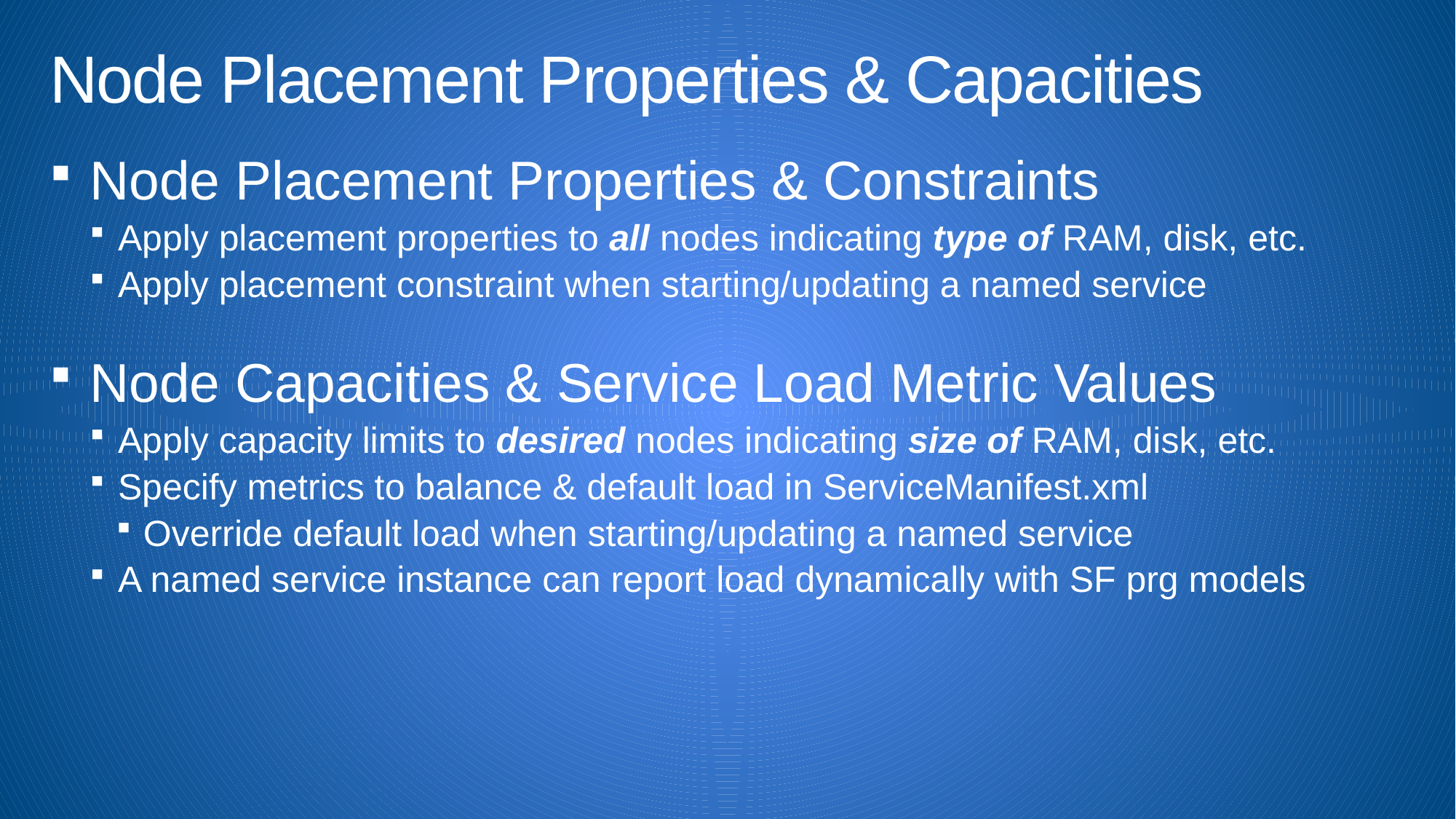

# Node Placement Properties & Capacities
Node Placement Properties & Constraints
Apply placement properties to all nodes indicating type of RAM, disk, etc.
Apply placement constraint when starting/updating a named service
Node Capacities & Service Load Metric Values
Apply capacity limits to desired nodes indicating size of RAM, disk, etc.
Specify metrics to balance & default load in ServiceManifest.xml
Override default load when starting/updating a named service
A named service instance can report load dynamically with SF prg models